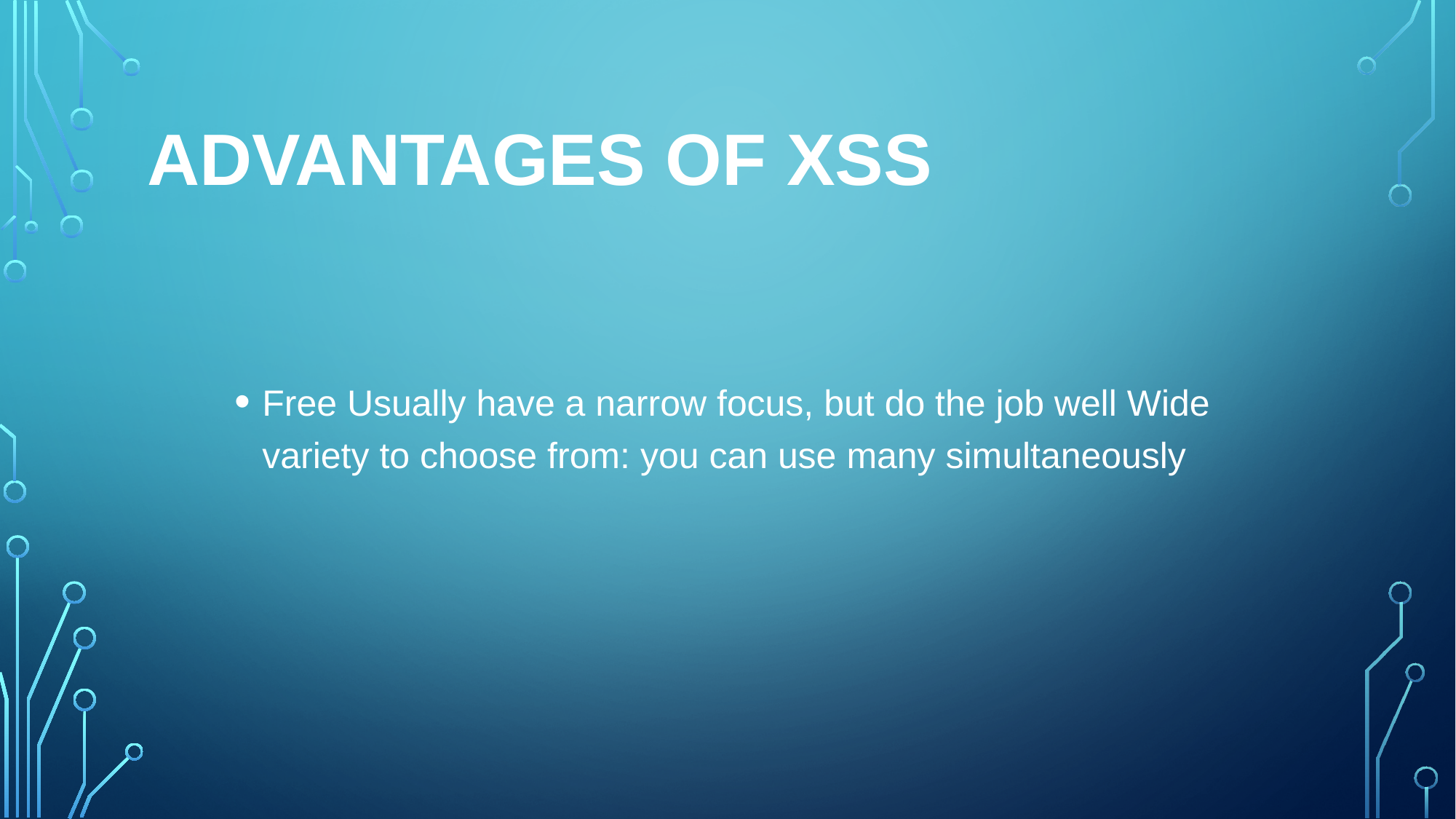

# Advantages of xss
Free Usually have a narrow focus, but do the job well Wide variety to choose from: you can use many simultaneously